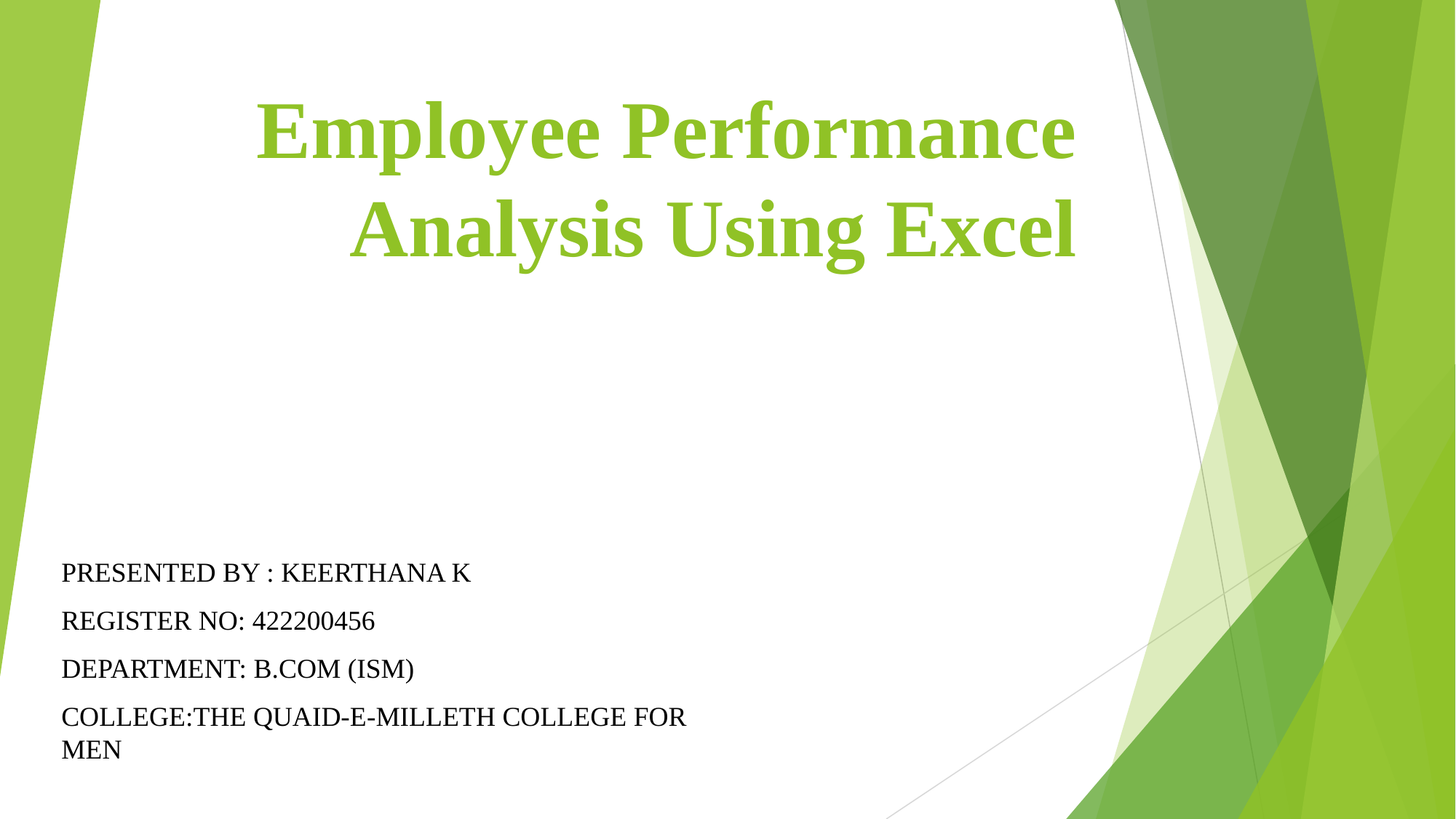

# Employee Performance Analysis Using Excel
PRESENTED BY : KEERTHANA K
REGISTER NO: 422200456
DEPARTMENT: B.COM (ISM)
COLLEGE:THE QUAID-E-MILLETH COLLEGE FOR MEN